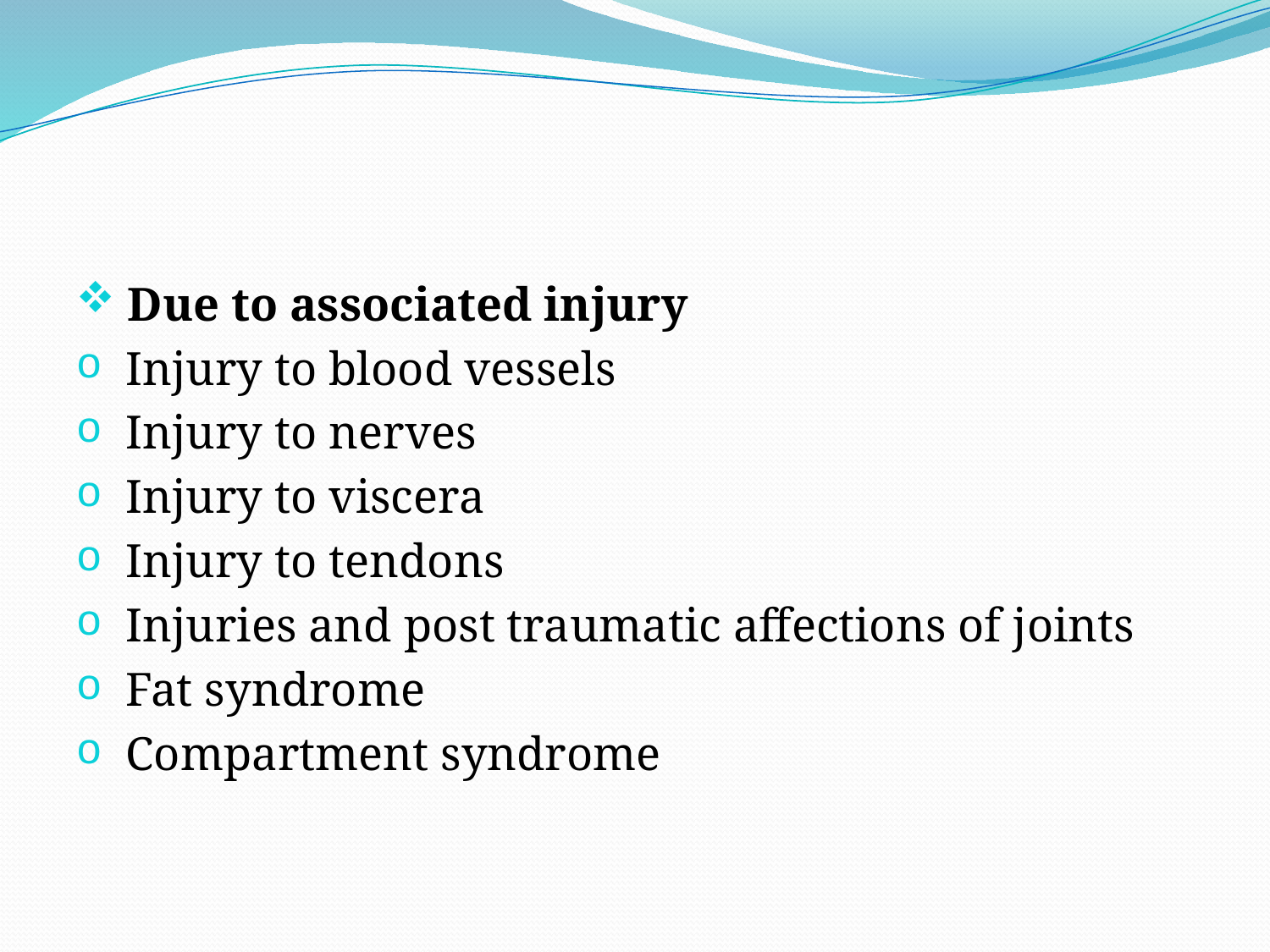

Due to associated injury
 Injury to blood vessels
 Injury to nerves
 Injury to viscera
 Injury to tendons
 Injuries and post traumatic affections of joints
 Fat syndrome
 Compartment syndrome